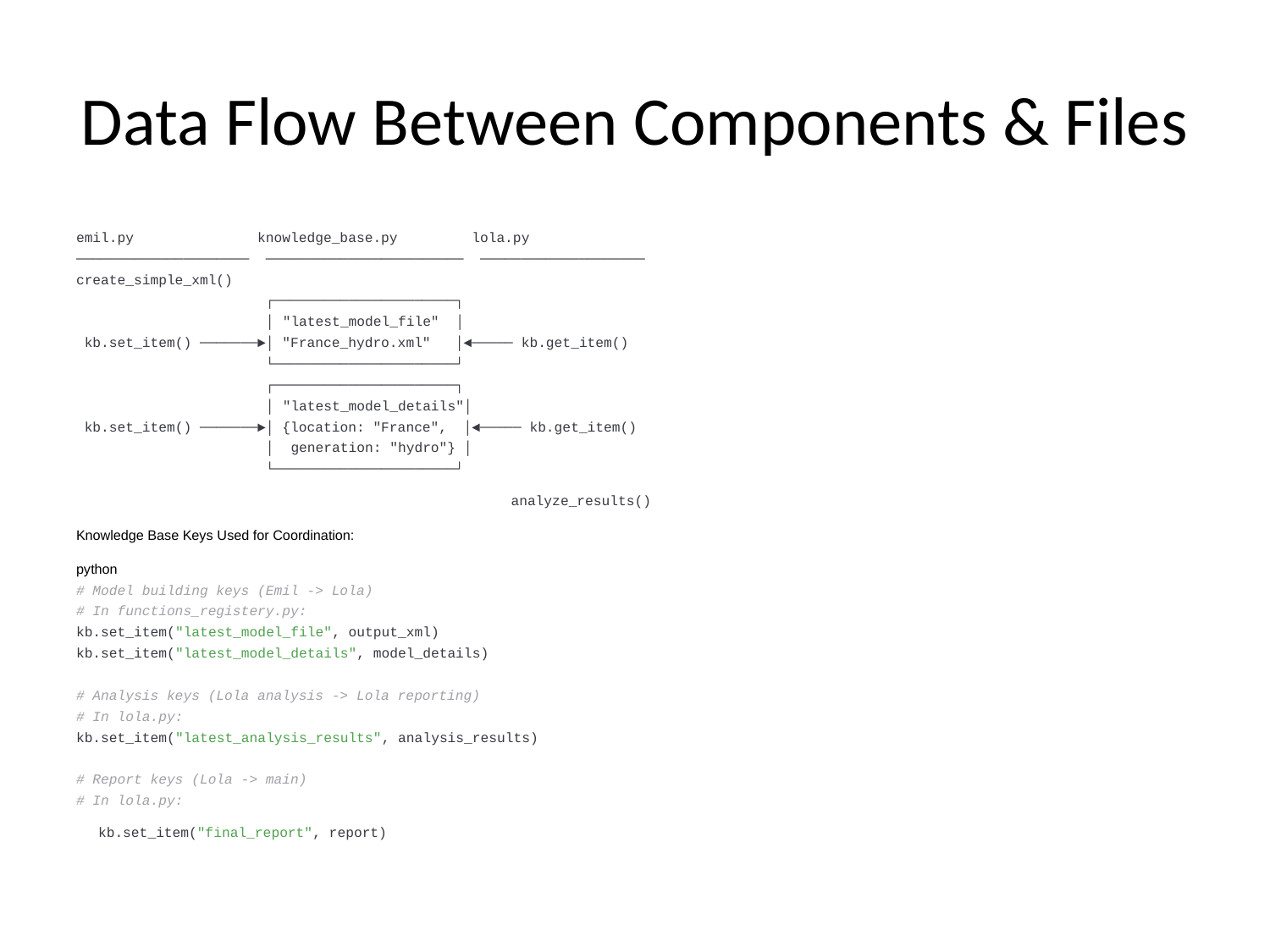

# Data Flow Between Components & Files
emil.py               knowledge_base.py         lola.py
─────────────────────  ────────────────────────  ────────────────────
create_simple_xml()
                       ┌──────────────────────┐
                       │ "latest_model_file"  │
 kb.set_item() ───────►│ "France_hydro.xml"   │◄───── kb.get_item()
                       └──────────────────────┘
                       ┌──────────────────────┐
                       │ "latest_model_details"│
 kb.set_item() ───────►│ {location: "France",  │◄───── kb.get_item()
                       │  generation: "hydro"} │
                       └──────────────────────┘
                                                  analyze_results()
Knowledge Base Keys Used for Coordination:
python
# Model building keys (Emil -> Lola)
# In functions_registery.py:
kb.set_item("latest_model_file", output_xml)
kb.set_item("latest_model_details", model_details)

# Analysis keys (Lola analysis -> Lola reporting)
# In lola.py:
kb.set_item("latest_analysis_results", analysis_results)

# Report keys (Lola -> main)
# In lola.py:
kb.set_item("final_report", report)